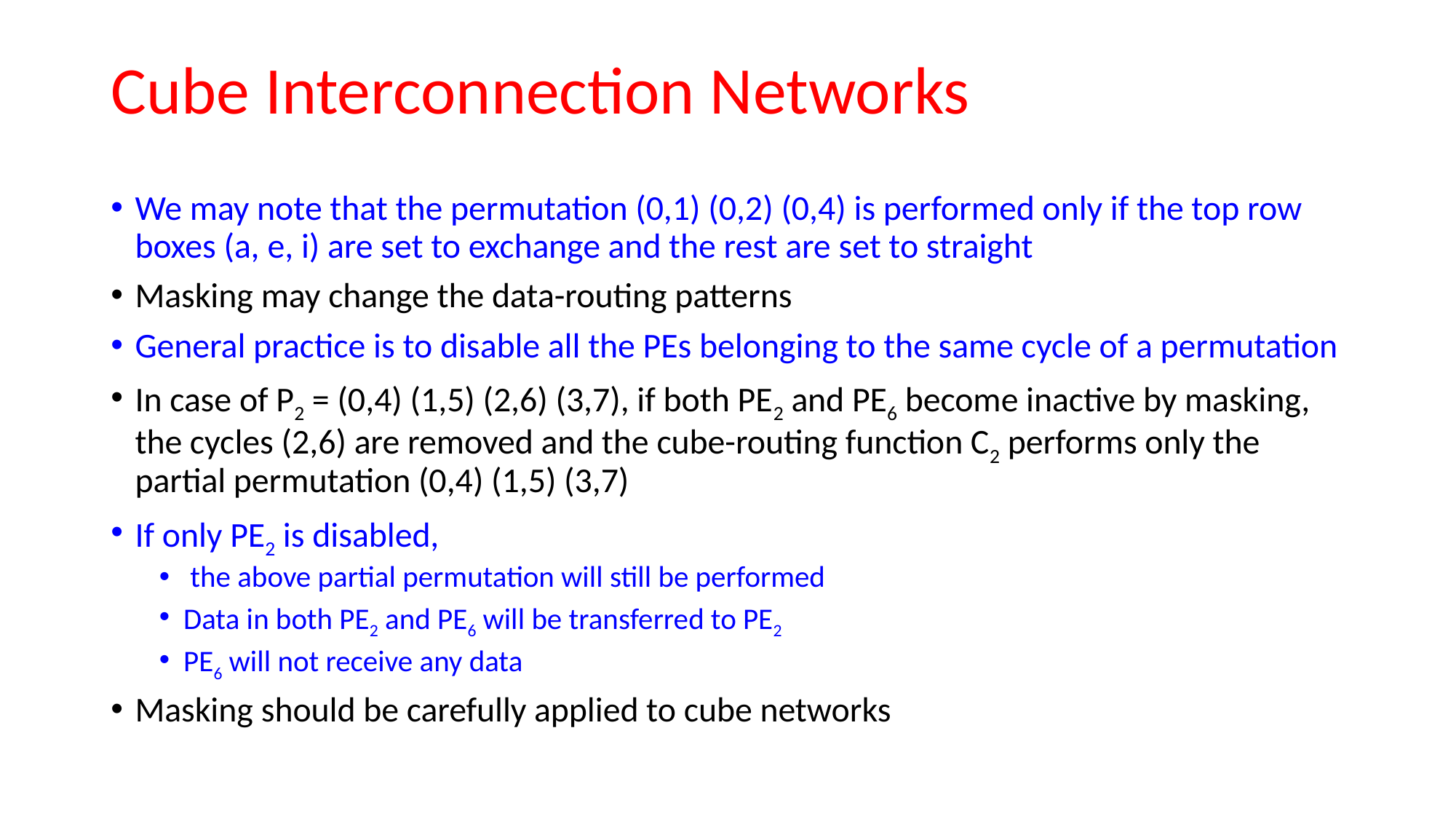

# Cube Interconnection Networks
We may note that the permutation (0,1) (0,2) (0,4) is performed only if the top row boxes (a, e, i) are set to exchange and the rest are set to straight
Masking may change the data-routing patterns
General practice is to disable all the PEs belonging to the same cycle of a permutation
In case of P2 = (0,4) (1,5) (2,6) (3,7), if both PE2 and PE6 become inactive by masking, the cycles (2,6) are removed and the cube-routing function C2 performs only the partial permutation (0,4) (1,5) (3,7)
If only PE2 is disabled,
 the above partial permutation will still be performed
Data in both PE2 and PE6 will be transferred to PE2
PE6 will not receive any data
Masking should be carefully applied to cube networks